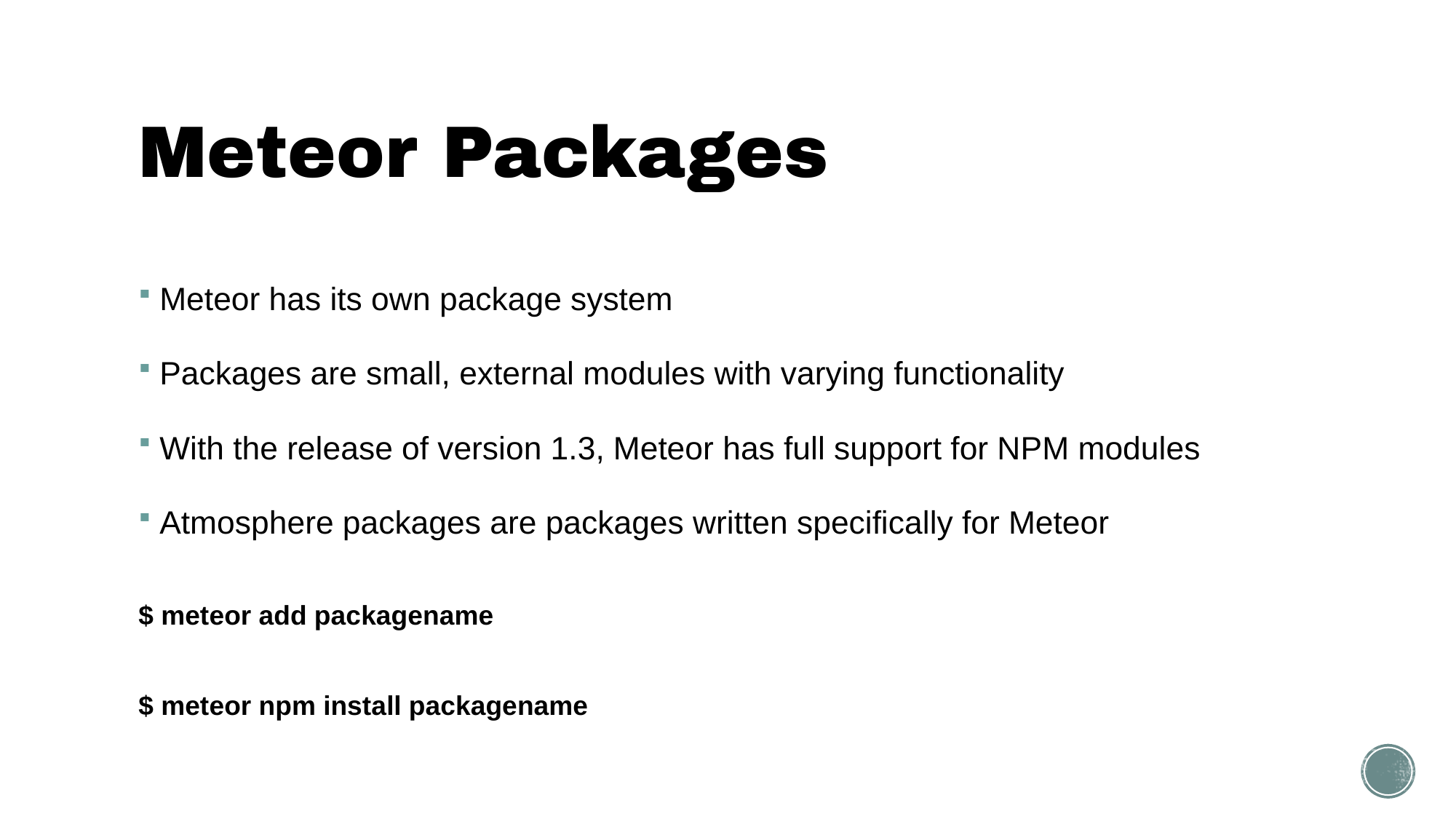

# Meteor Packages
Meteor has its own package system
Packages are small, external modules with varying functionality
With the release of version 1.3, Meteor has full support for NPM modules
Atmosphere packages are packages written specifically for Meteor

$ meteor add packagename

$ meteor npm install packagename